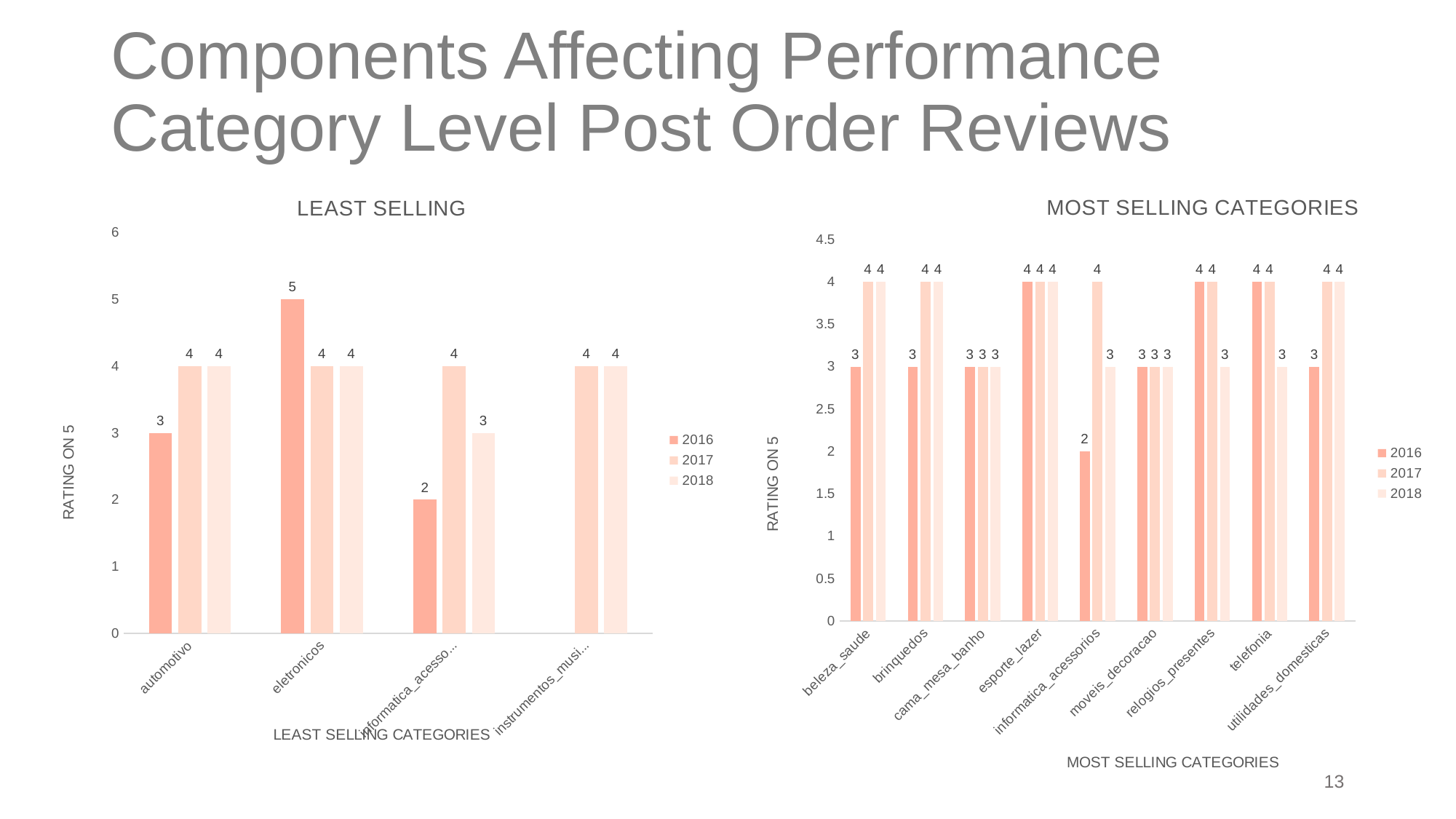

# Components Affecting Performance Category Level Post Order Reviews

### Chart: LEAST SELLING

| Category | 2016 | 2017 | 2018 |
|---|---|---|---|
| automotivo | 3.0 | 4.0 | 4.0 |
| eletronicos | 5.0 | 4.0 | 4.0 |
| informatica_acessorios | 2.0 | 4.0 | 3.0 |
| instrumentos_musicais | None | 4.0 | 4.0 |

### Chart: MOST SELLING CATEGORIES

| Category | 2016 | 2017 | 2018 |
|---|---|---|---|
| beleza_saude | 3.0 | 4.0 | 4.0 |
| brinquedos | 3.0 | 4.0 | 4.0 |
| cama_mesa_banho | 3.0 | 3.0 | 3.0 |
| esporte_lazer | 4.0 | 4.0 | 4.0 |
| informatica_acessorios | 2.0 | 4.0 | 3.0 |
| moveis_decoracao | 3.0 | 3.0 | 3.0 |
| relogios_presentes | 4.0 | 4.0 | 3.0 |
| telefonia | 4.0 | 4.0 | 3.0 |
| utilidades_domesticas | 3.0 | 4.0 | 4.0 |
13